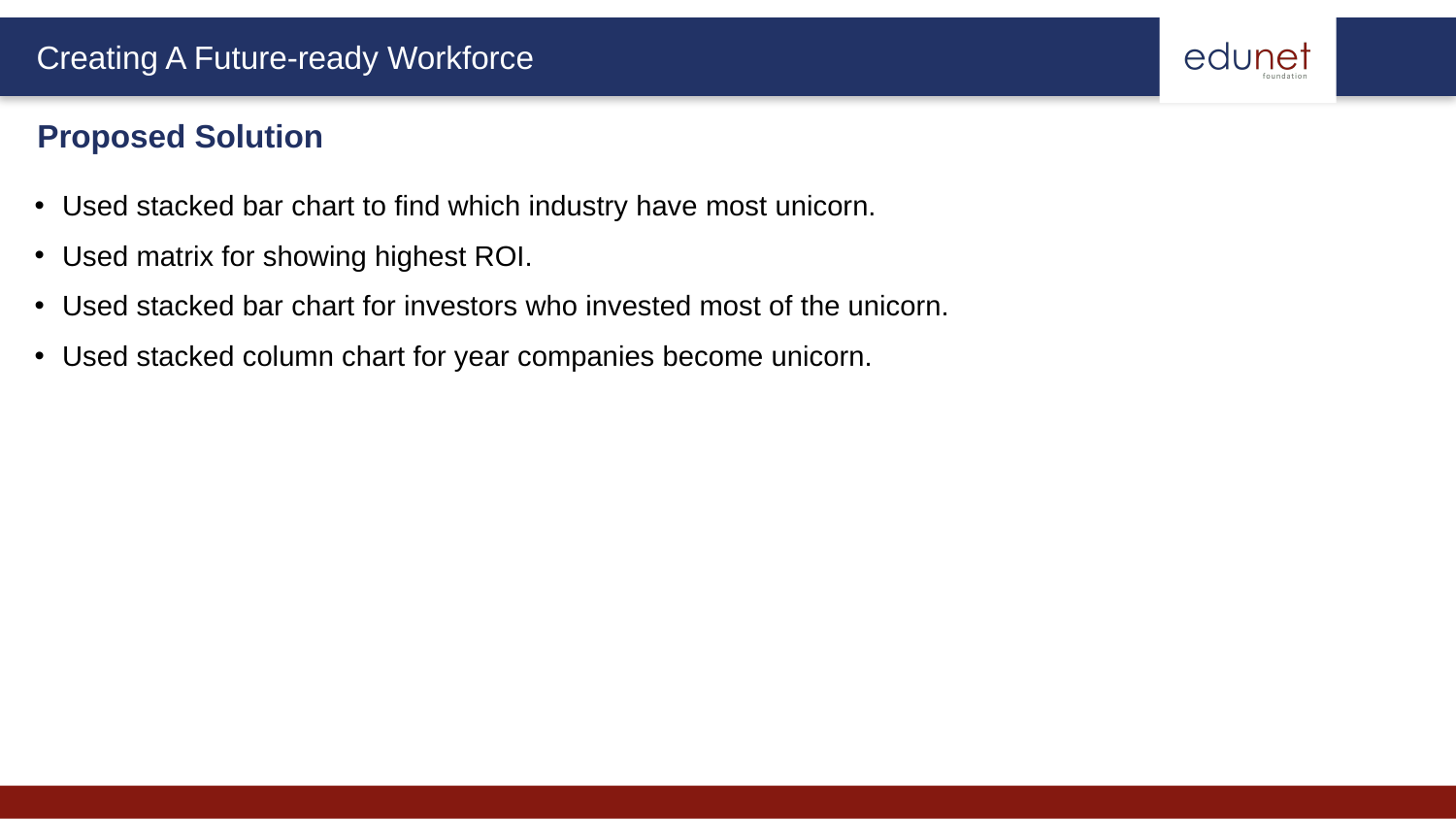

Proposed Solution
Used stacked bar chart to find which industry have most unicorn.
Used matrix for showing highest ROI.
Used stacked bar chart for investors who invested most of the unicorn.
Used stacked column chart for year companies become unicorn.